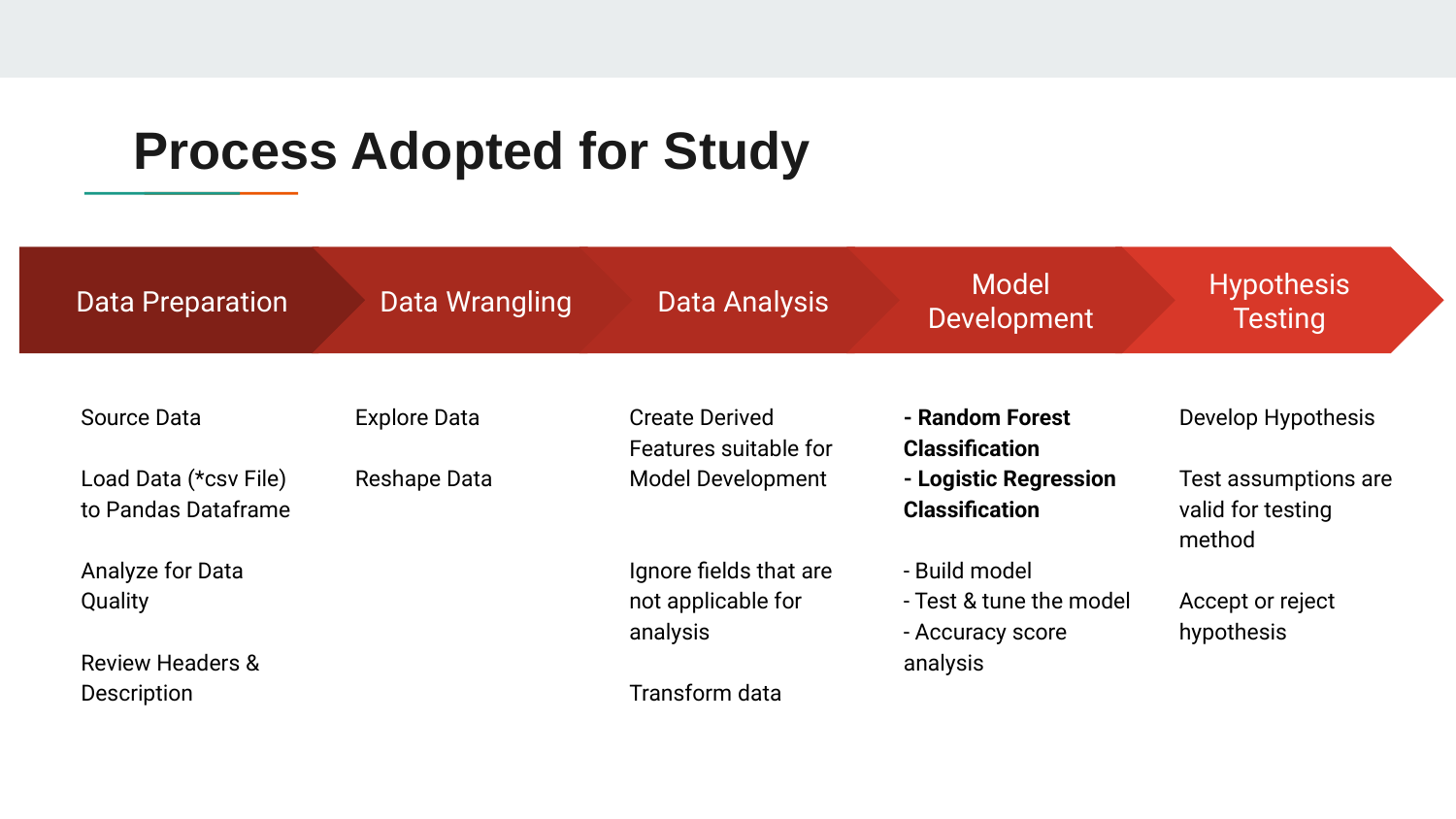

# Process Adopted for Study
Data Wrangling
Explore Data

Reshape Data

Data Analysis
Create Derived Features suitable for Model Development

Ignore fields that are not applicable for analysis

Transform data
Model Development
- Random Forest Classification
- Logistic Regression Classification

- Build model
- Test & tune the model
- Accuracy score analysis

Hypothesis Testing
Develop Hypothesis

Test assumptions are valid for testing method

Accept or reject hypothesis
Data Preparation
Source Data

Load Data (*csv File) to Pandas Dataframe

Analyze for Data Quality
Review Headers & Description